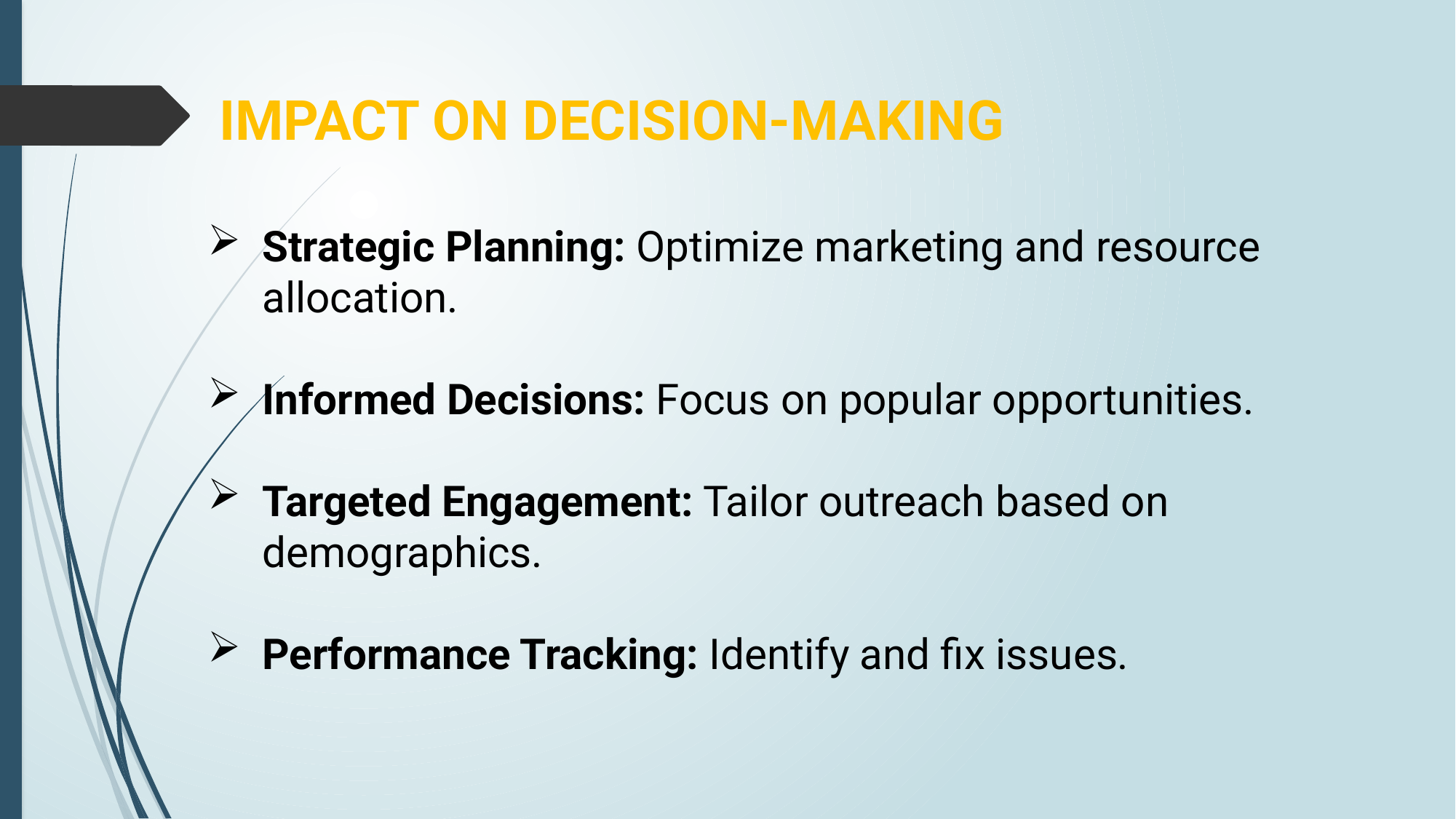

# IMPACT ON DECISION-MAKING
Strategic Planning: Optimize marketing and resource allocation.

Informed Decisions: Focus on popular opportunities.

Targeted Engagement: Tailor outreach based on demographics.

Performance Tracking: Identify and fix issues.